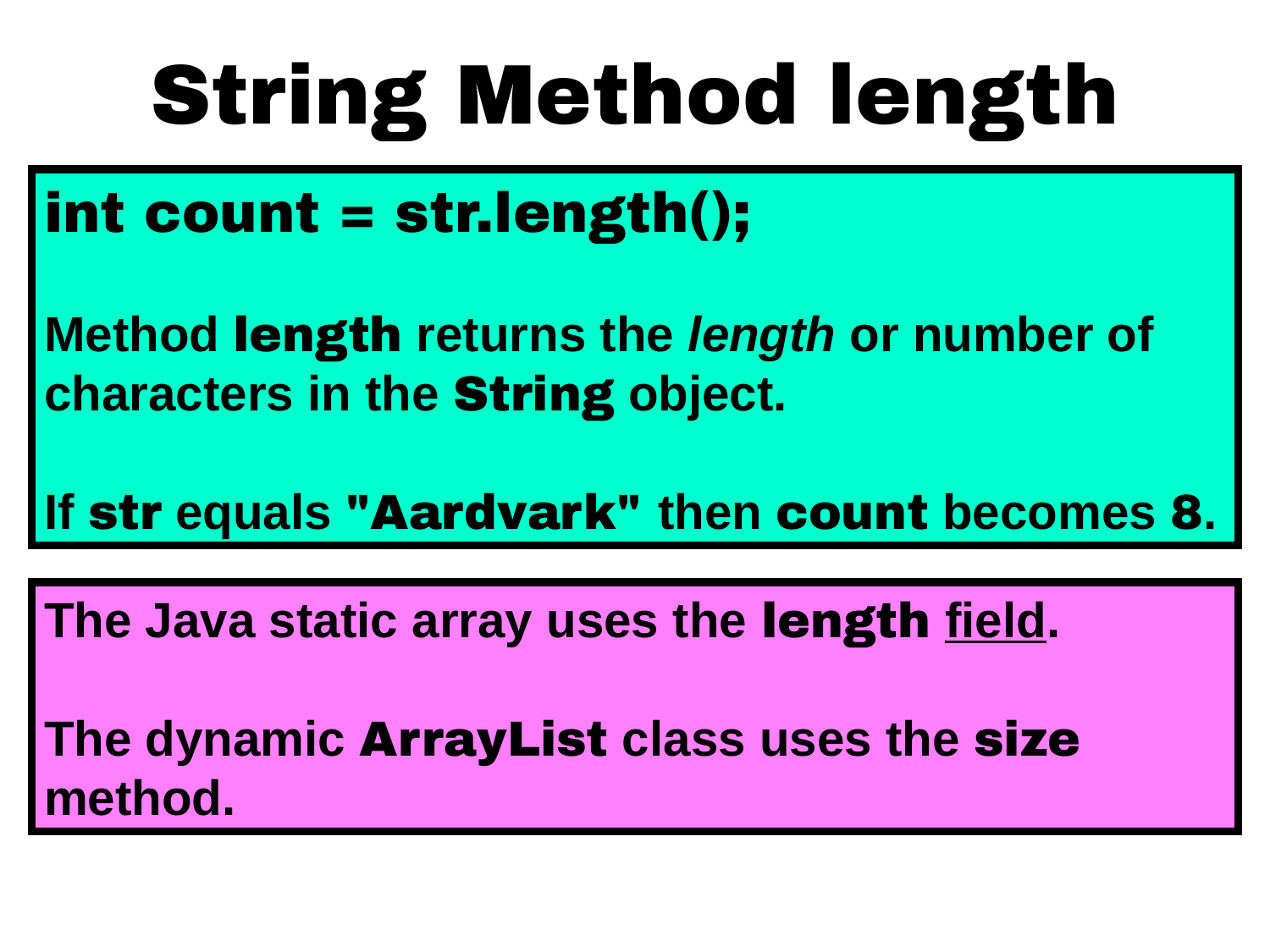

# String Method length
int count = str.length();

Method length returns the length or number of characters in the String object.

If str equals "Aardvark" then count becomes 8.
The Java static array uses the length field.

The dynamic ArrayList class uses the size method.